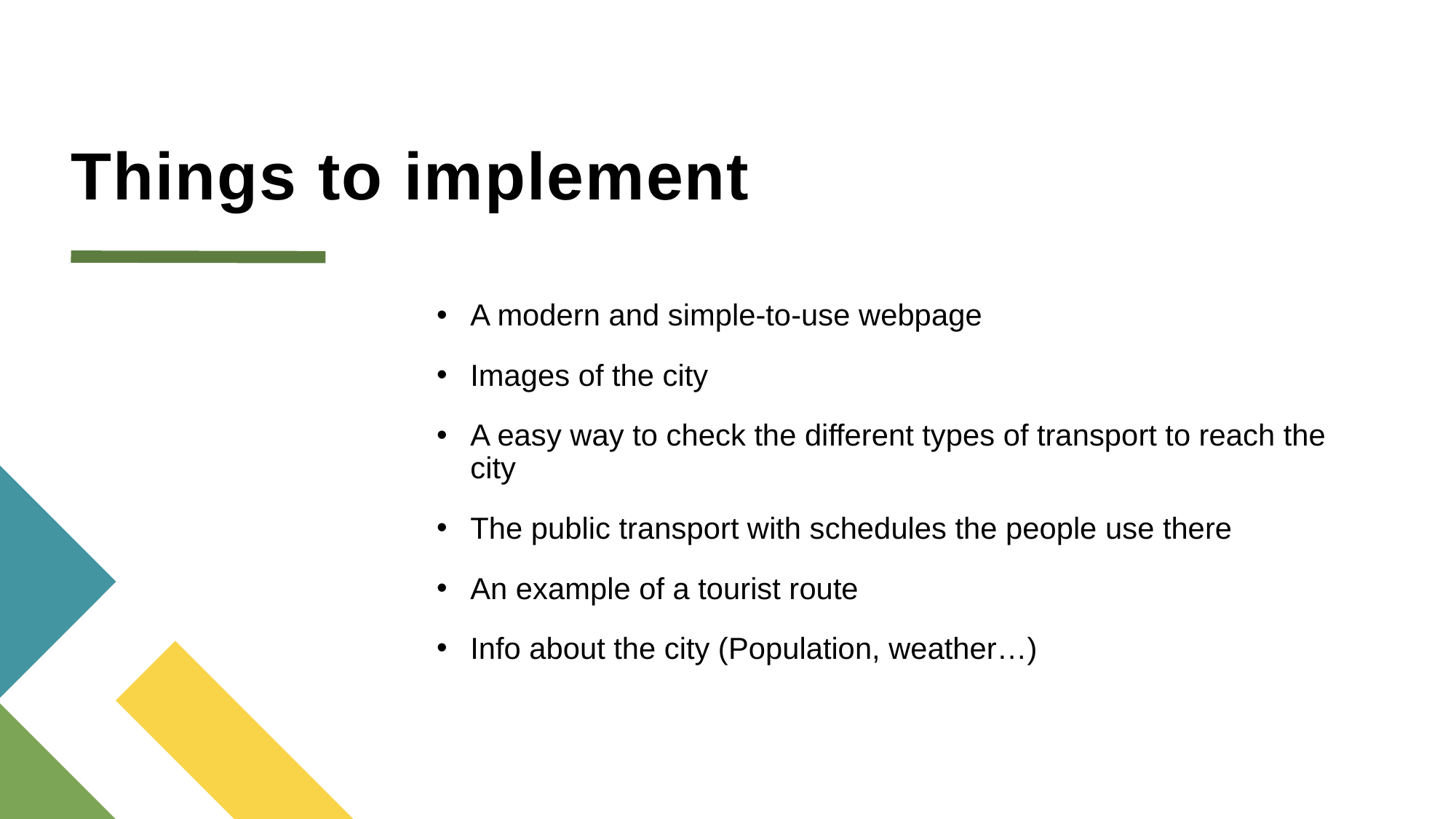

# Things to implement
A modern and simple-to-use webpage
Images of the city
A easy way to check the different types of transport to reach the city
The public transport with schedules the people use there
An example of a tourist route
Info about the city (Population, weather…)